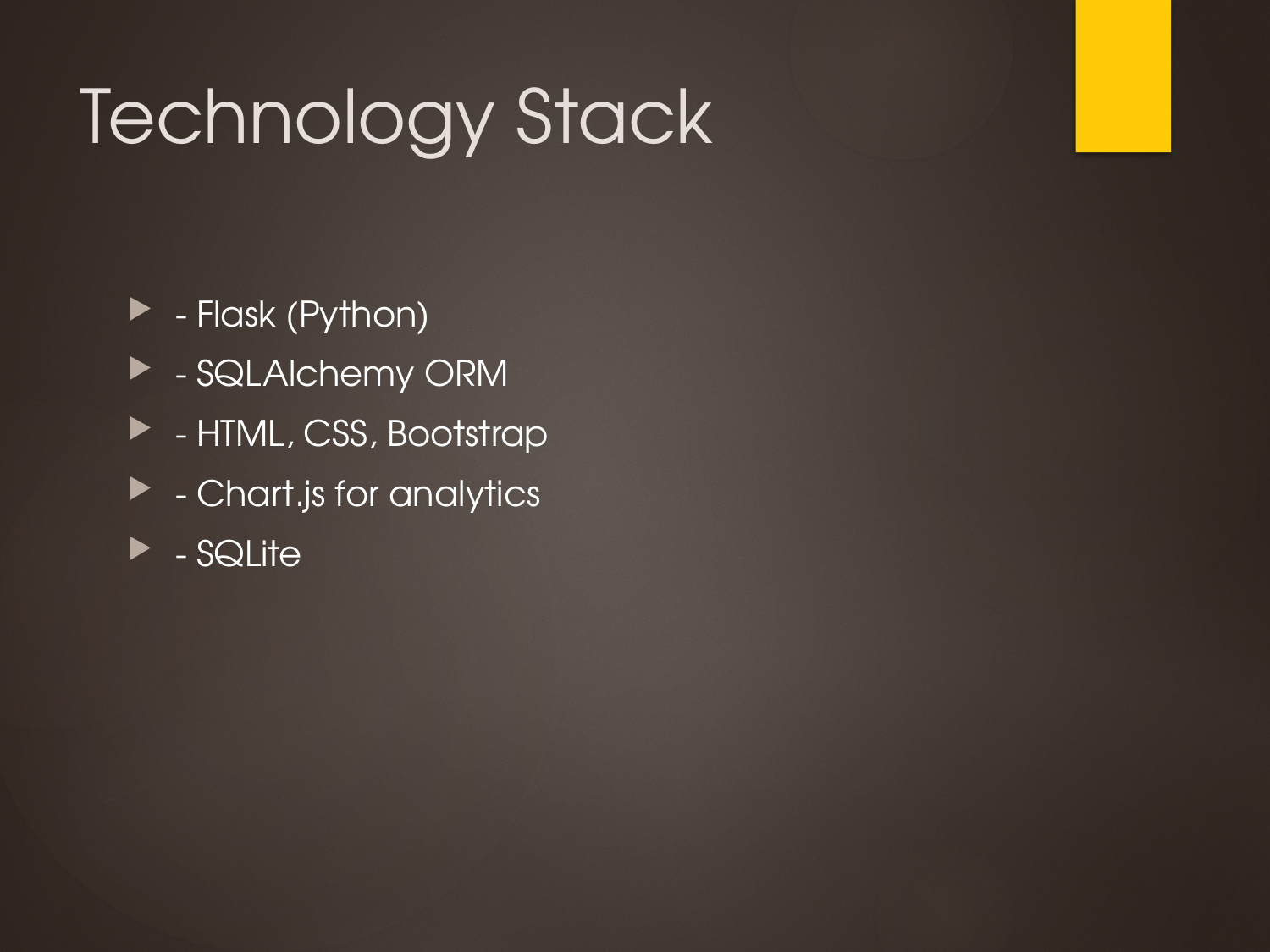

# Technology Stack
- Flask (Python)
- SQLAlchemy ORM
- HTML, CSS, Bootstrap
- Chart.js for analytics
- SQLite